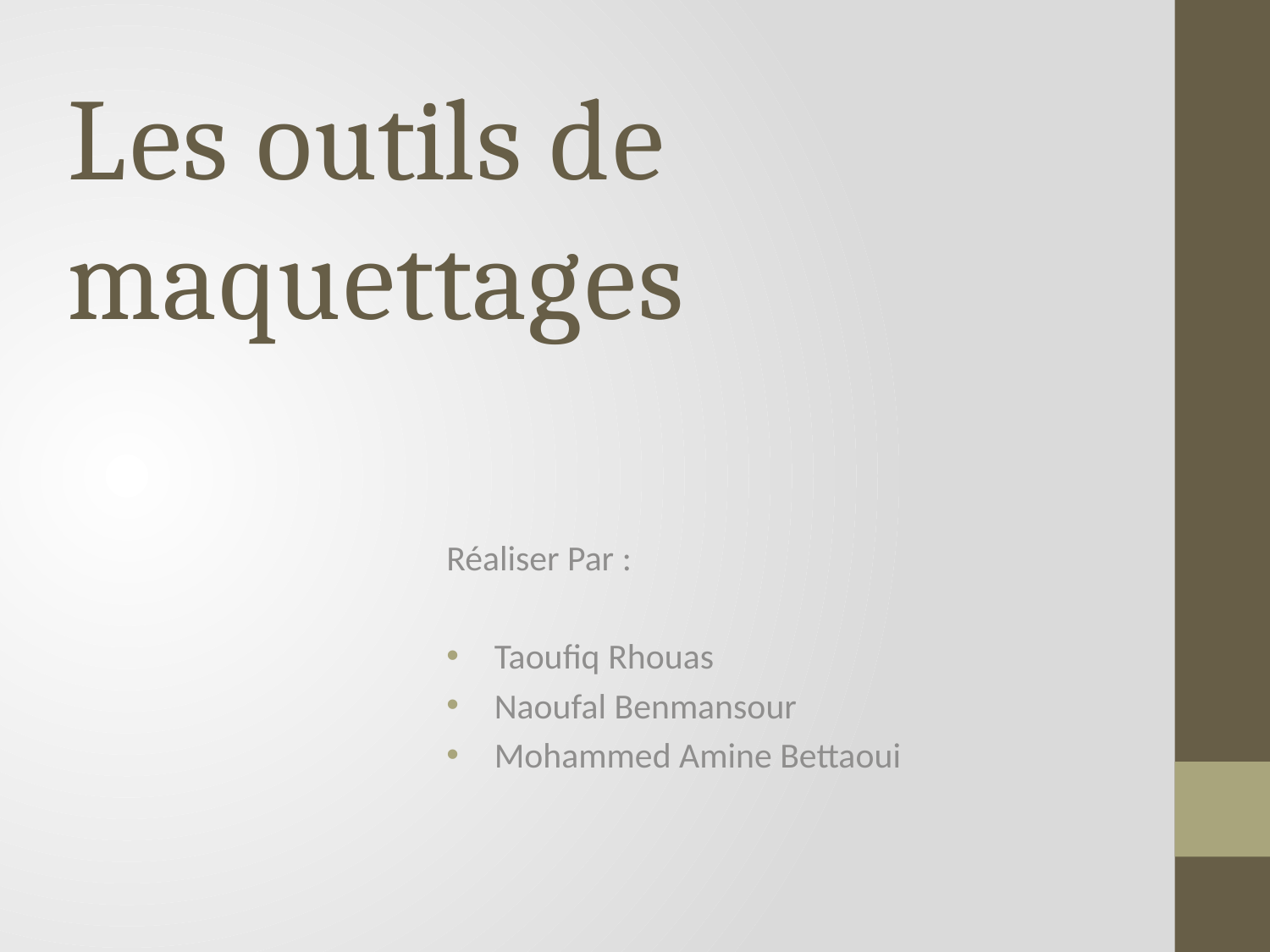

# Les outils de maquettages
Réaliser Par :

Taoufiq Rhouas
Naoufal Benmansour
Mohammed Amine Bettaoui